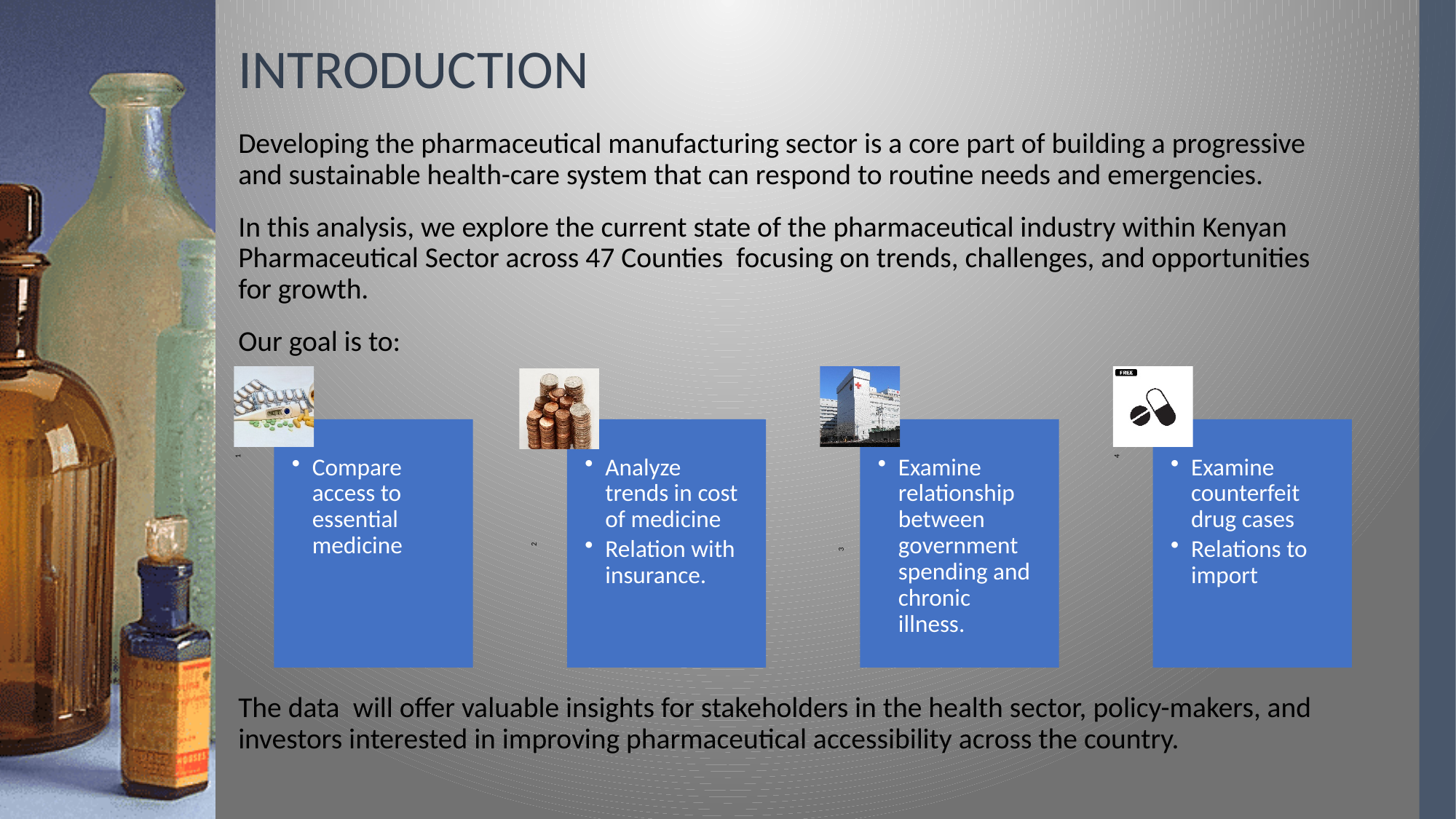

# INTRODUCTION
Developing the pharmaceutical manufacturing sector is a core part of building a progressive and sustainable health-care system that can respond to routine needs and emergencies.
In this analysis, we explore the current state of the pharmaceutical industry within Kenyan Pharmaceutical Sector across 47 Counties  focusing on trends, challenges, and opportunities for growth.
Our goal is to:

The data  will offer valuable insights for stakeholders in the health sector, policy-makers, and investors interested in improving pharmaceutical accessibility across the country.
1
Compare access to essential medicine
2
Analyze trends in cost of medicine
Relation with insurance.
3
Examine relationship between government spending and chronic illness.
4
Examine counterfeit drug cases
Relations to import